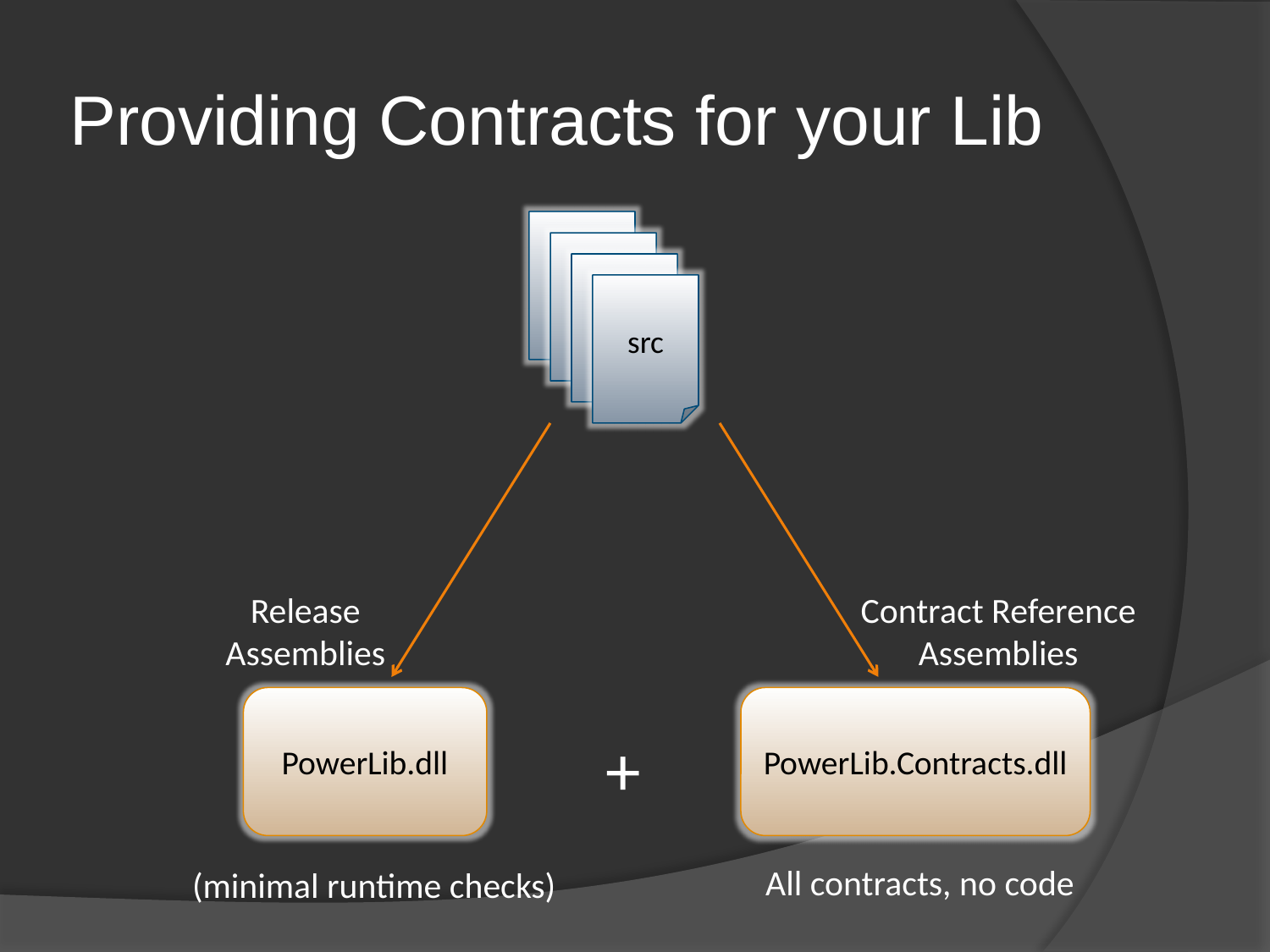

# Providing Contracts for your Lib
src
src
src
src
Release
Assemblies
Contract Reference
Assemblies
PowerLib.dll
PowerLib.Contracts.dll
+
All contracts, no code
 (minimal runtime checks)